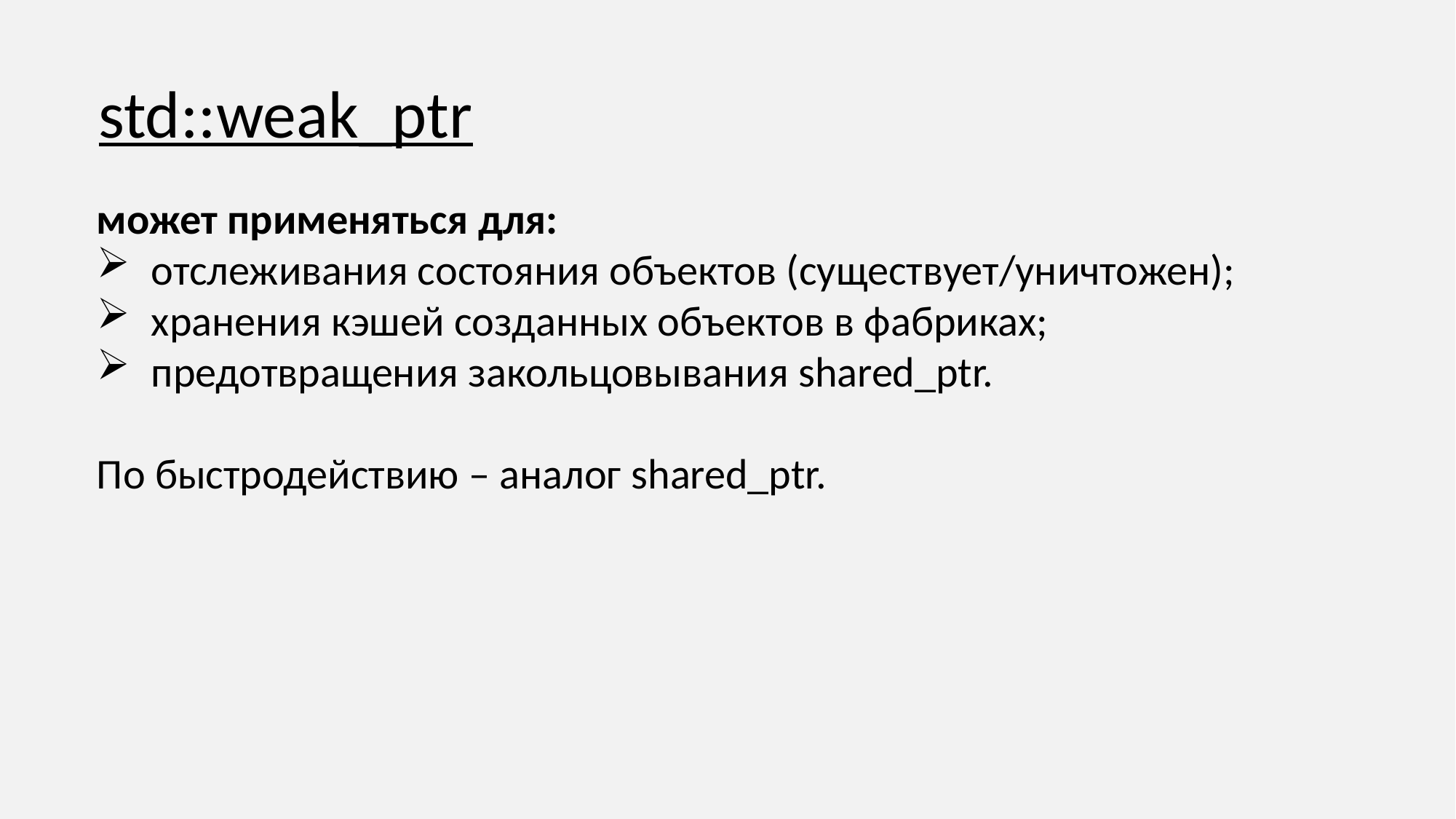

std::weak_ptr
может применяться для:
отслеживания состояния объектов (существует/уничтожен);
хранения кэшей созданных объектов в фабриках;
предотвращения закольцовывания shared_ptr.

По быстродействию – аналог shared_ptr.